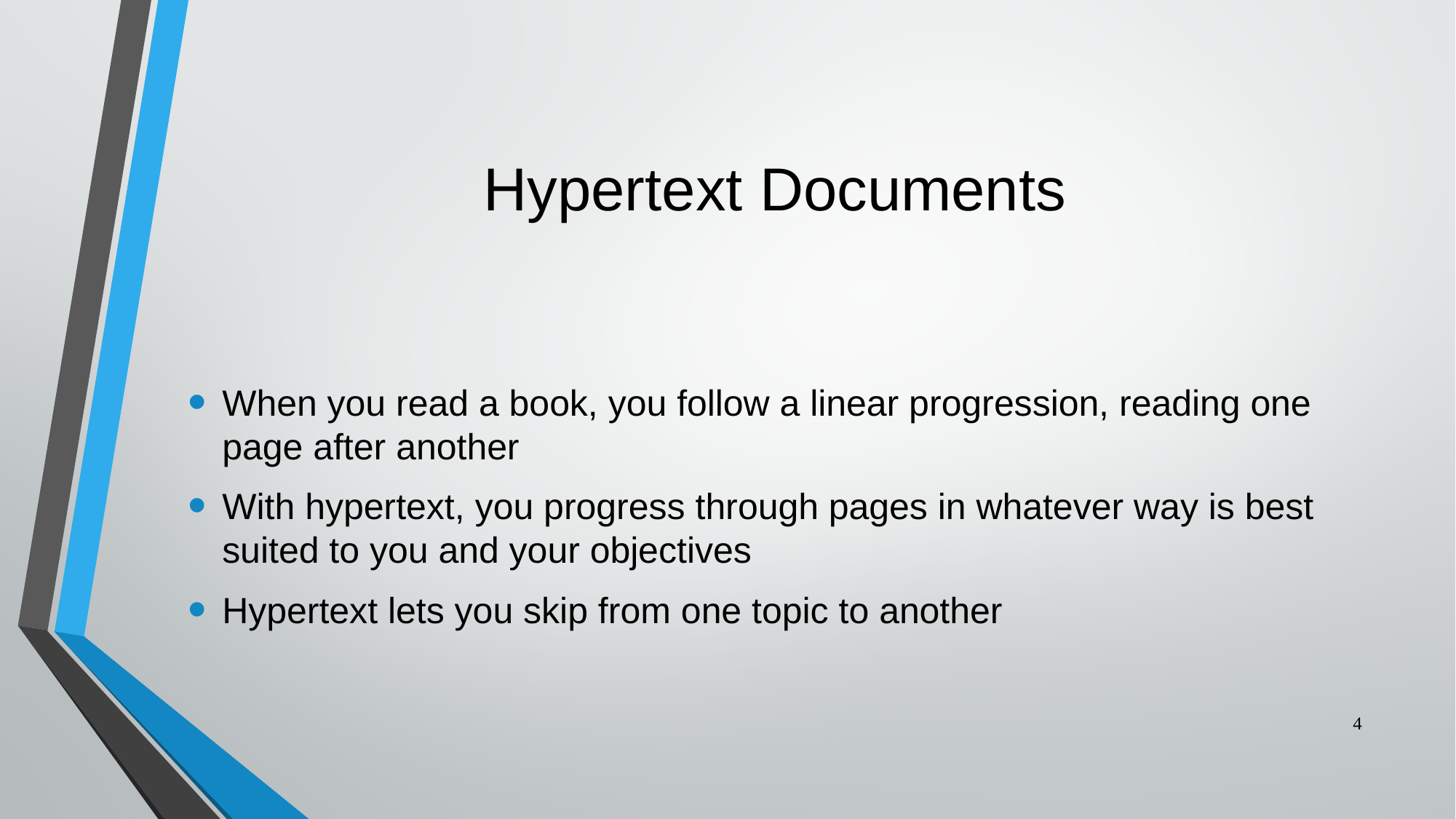

# Hypertext Documents
When you read a book, you follow a linear progression, reading one page after another
With hypertext, you progress through pages in whatever way is best suited to you and your objectives
Hypertext lets you skip from one topic to another
4